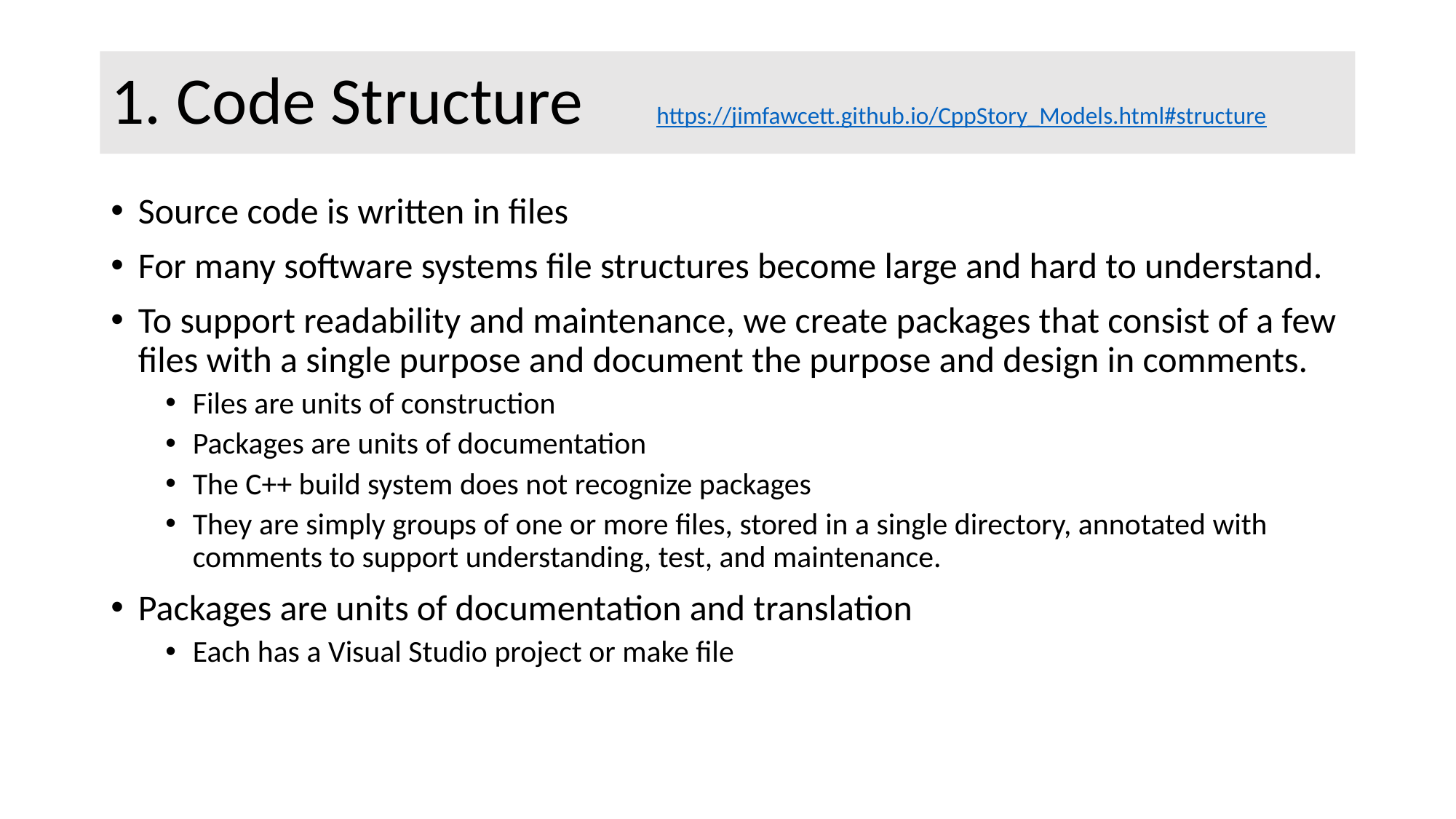

# 1. Code Structure	https://jimfawcett.github.io/CppStory_Models.html#structure
Source code is written in files
For many software systems file structures become large and hard to understand.
To support readability and maintenance, we create packages that consist of a few files with a single purpose and document the purpose and design in comments.
Files are units of construction
Packages are units of documentation
The C++ build system does not recognize packages
They are simply groups of one or more files, stored in a single directory, annotated with comments to support understanding, test, and maintenance.
Packages are units of documentation and translation
Each has a Visual Studio project or make file